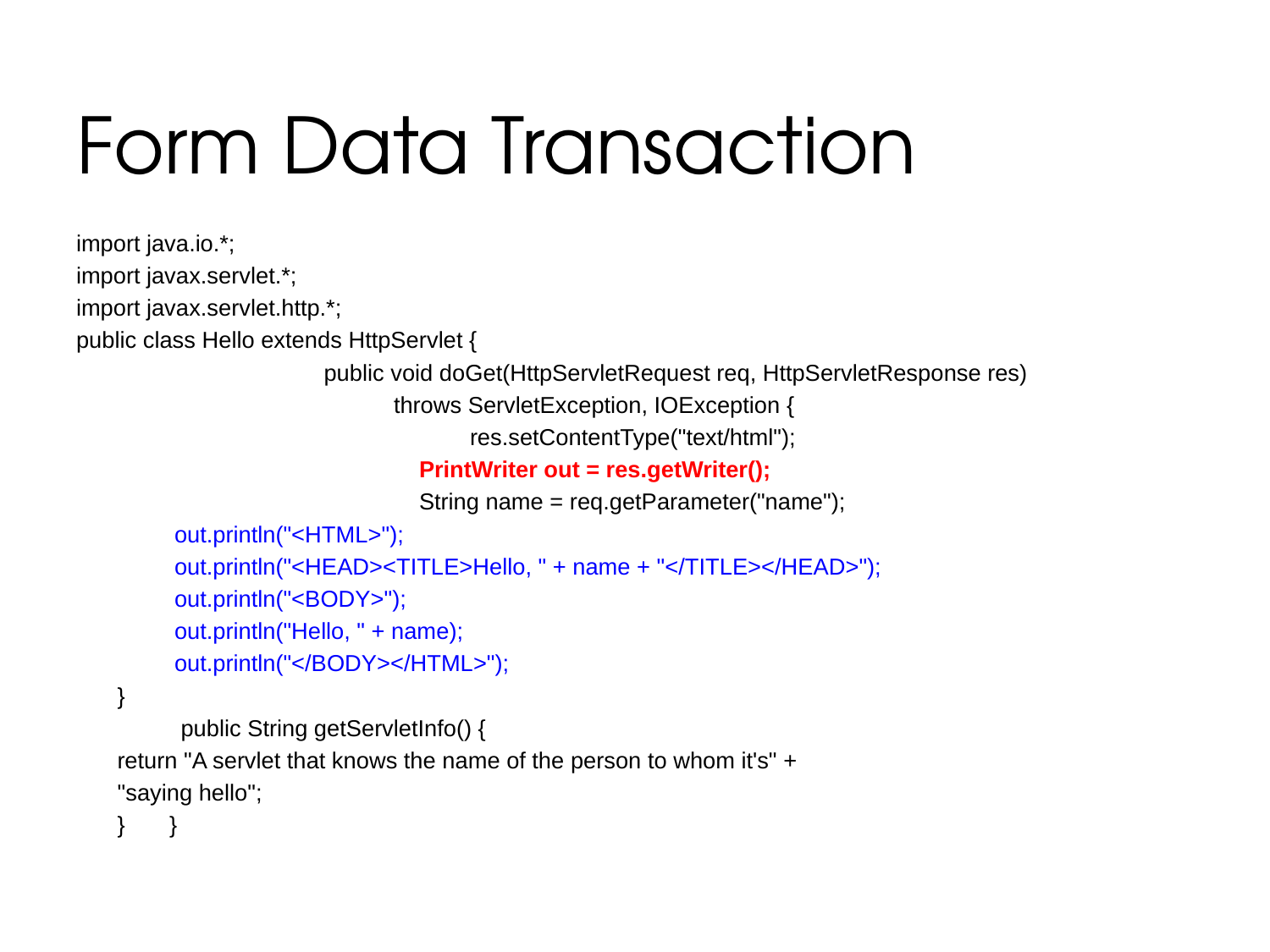

# Form Data Transaction
import java.io.*;
import javax.servlet.*;
import javax.servlet.http.*;
public class Hello extends HttpServlet {
                                       public void doGet(HttpServletRequest req, HttpServletResponse res)
                                                  throws ServletException, IOException {
                                                              res.setContentType("text/html");
                                                      PrintWriter out = res.getWriter();
                                                      String name = req.getParameter("name");
 			         out.println("<HTML>");
			         out.println("<HEAD><TITLE>Hello, " + name + "</TITLE></HEAD>");
			         out.println("<BODY>");
			         out.println("Hello, " + name);
			         out.println("</BODY></HTML>");
			}
		          public String getServletInfo() {
			return "A servlet that knows the name of the person to whom it's" +
				"saying hello";
	}	}